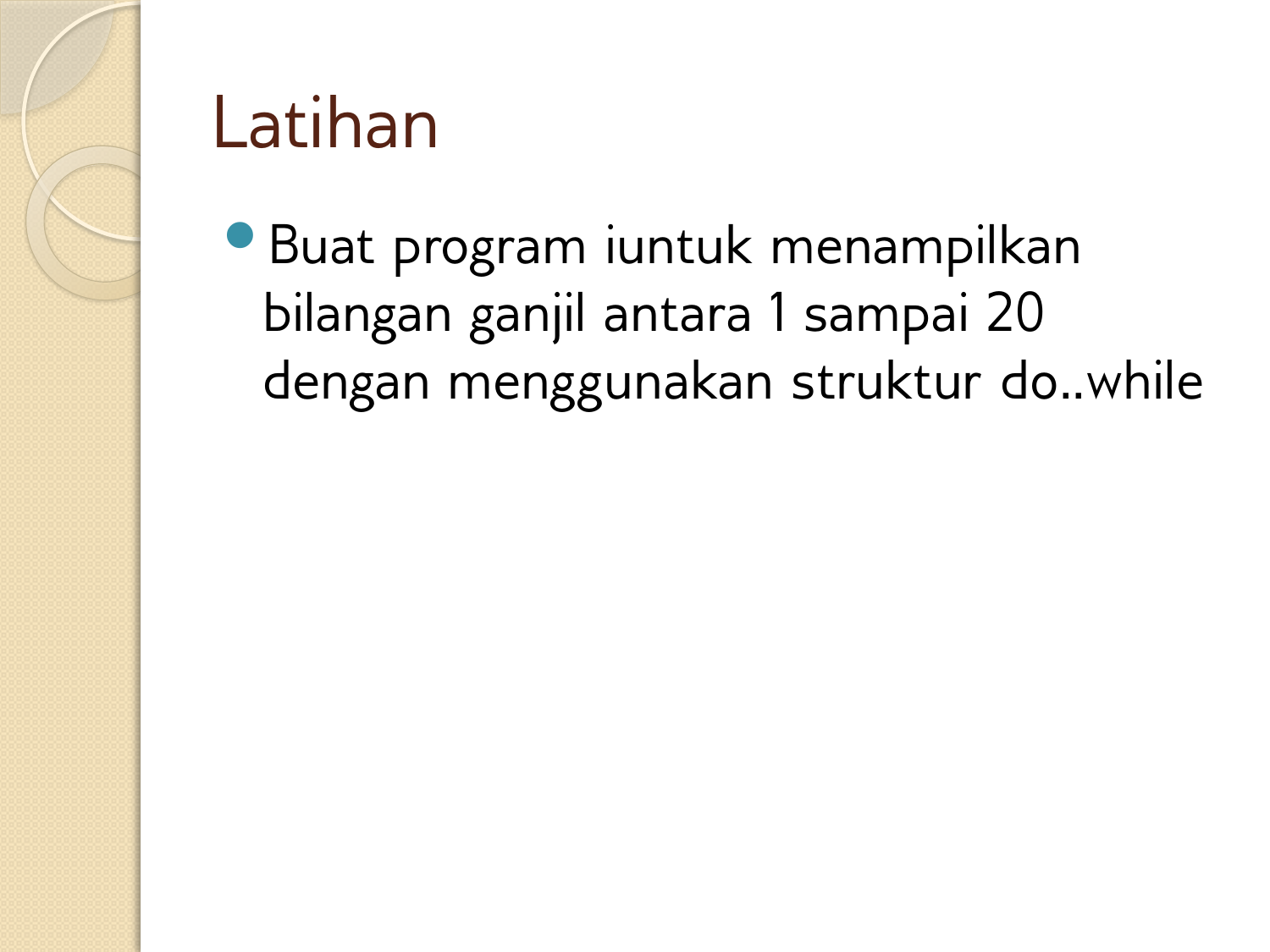

# Latihan
Buat program iuntuk menampilkan bilangan ganjil antara 1 sampai 20 dengan menggunakan struktur do..while